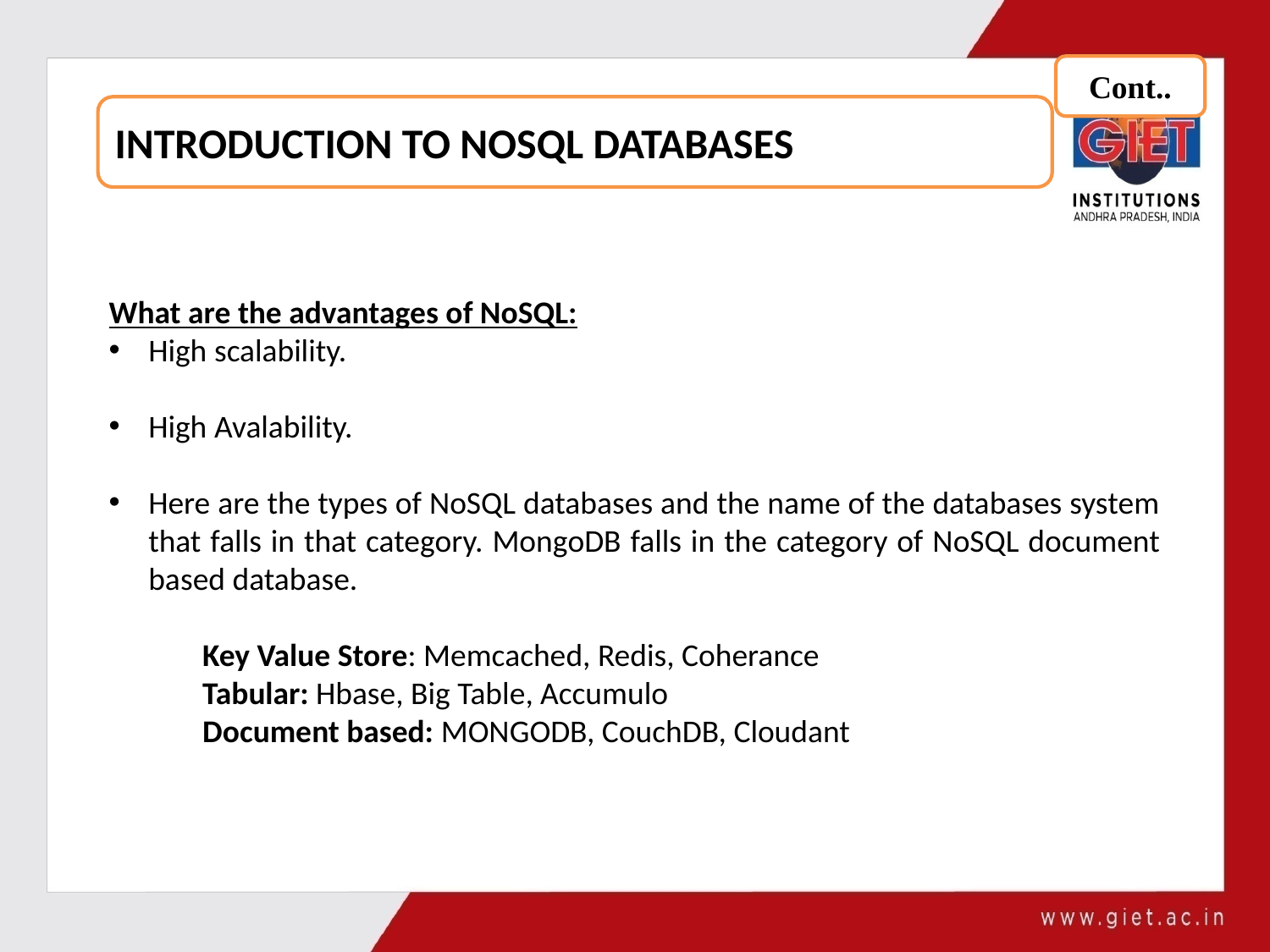

Cont..

INTRODUCTION TO NOSQL DATABASES

What are the advantages of NoSQL:
High scalability.

High Avalability.

Here are the types of NoSQL databases and the name of the databases system that falls in that category. MongoDB falls in the category of NoSQL document based database.

             Key Value Store: Memcached, Redis, Coherance
             Tabular: Hbase, Big Table, Accumulo
             Document based: MONGODB, CouchDB, Cloudant